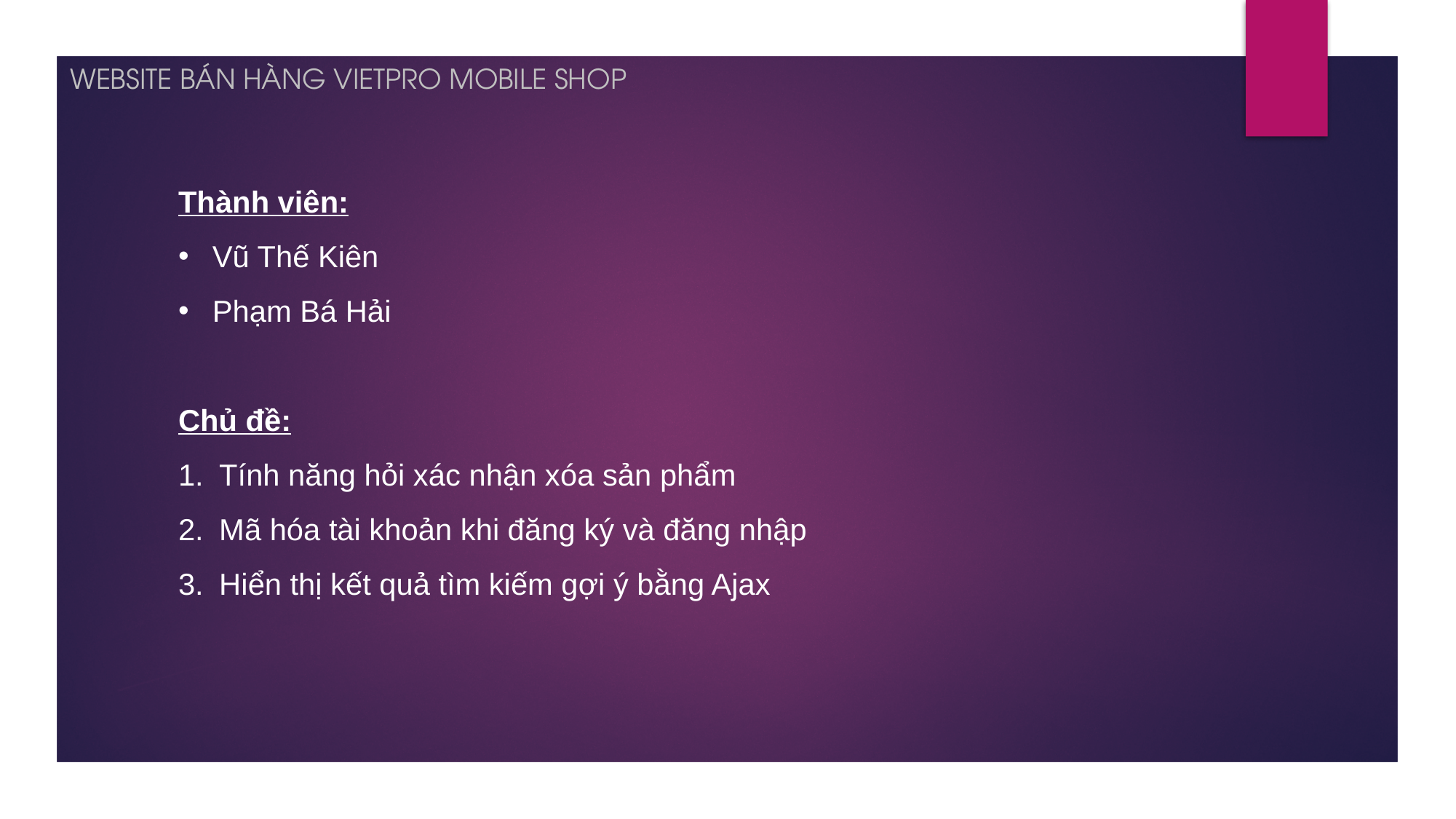

website bán hàng vietpro mobile shop
Thành viên:
Vũ Thế Kiên
Phạm Bá Hải

Chủ đề:
Tính năng hỏi xác nhận xóa sản phẩm
Mã hóa tài khoản khi đăng ký và đăng nhập
Hiển thị kết quả tìm kiếm gợi ý bằng Ajax